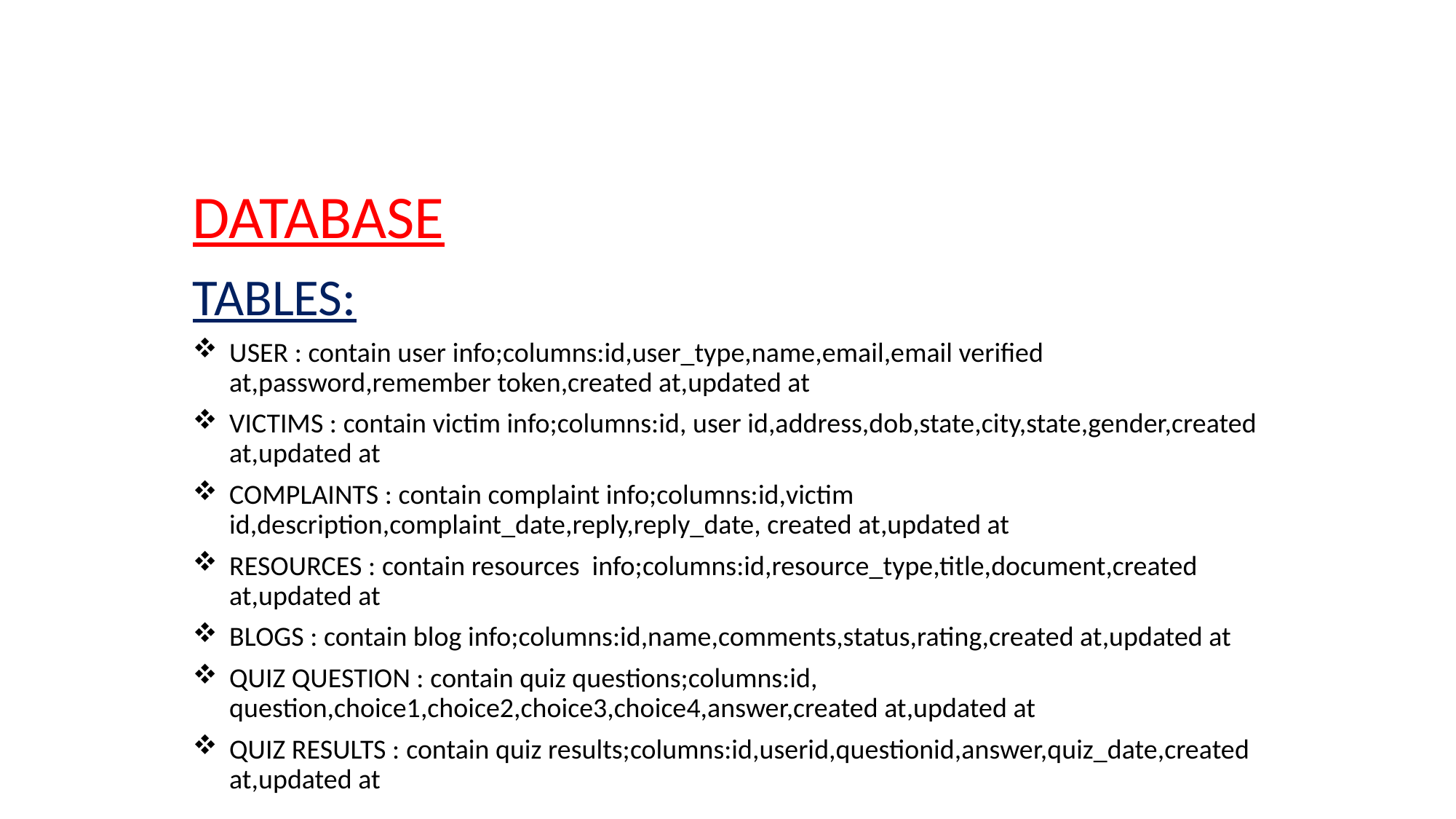

# DATABASE
TABLES:
USER : contain user info;columns:id,user_type,name,email,email verified at,password,remember token,created at,updated at
VICTIMS : contain victim info;columns:id, user id,address,dob,state,city,state,gender,created at,updated at
COMPLAINTS : contain complaint info;columns:id,victim id,description,complaint_date,reply,reply_date, created at,updated at
RESOURCES : contain resources  info;columns:id,resource_type,title,document,created at,updated at
BLOGS : contain blog info;columns:id,name,comments,status,rating,created at,updated at
QUIZ QUESTION : contain quiz questions;columns:id, question,choice1,choice2,choice3,choice4,answer,created at,updated at
QUIZ RESULTS : contain quiz results;columns:id,userid,questionid,answer,quiz_date,created at,updated at